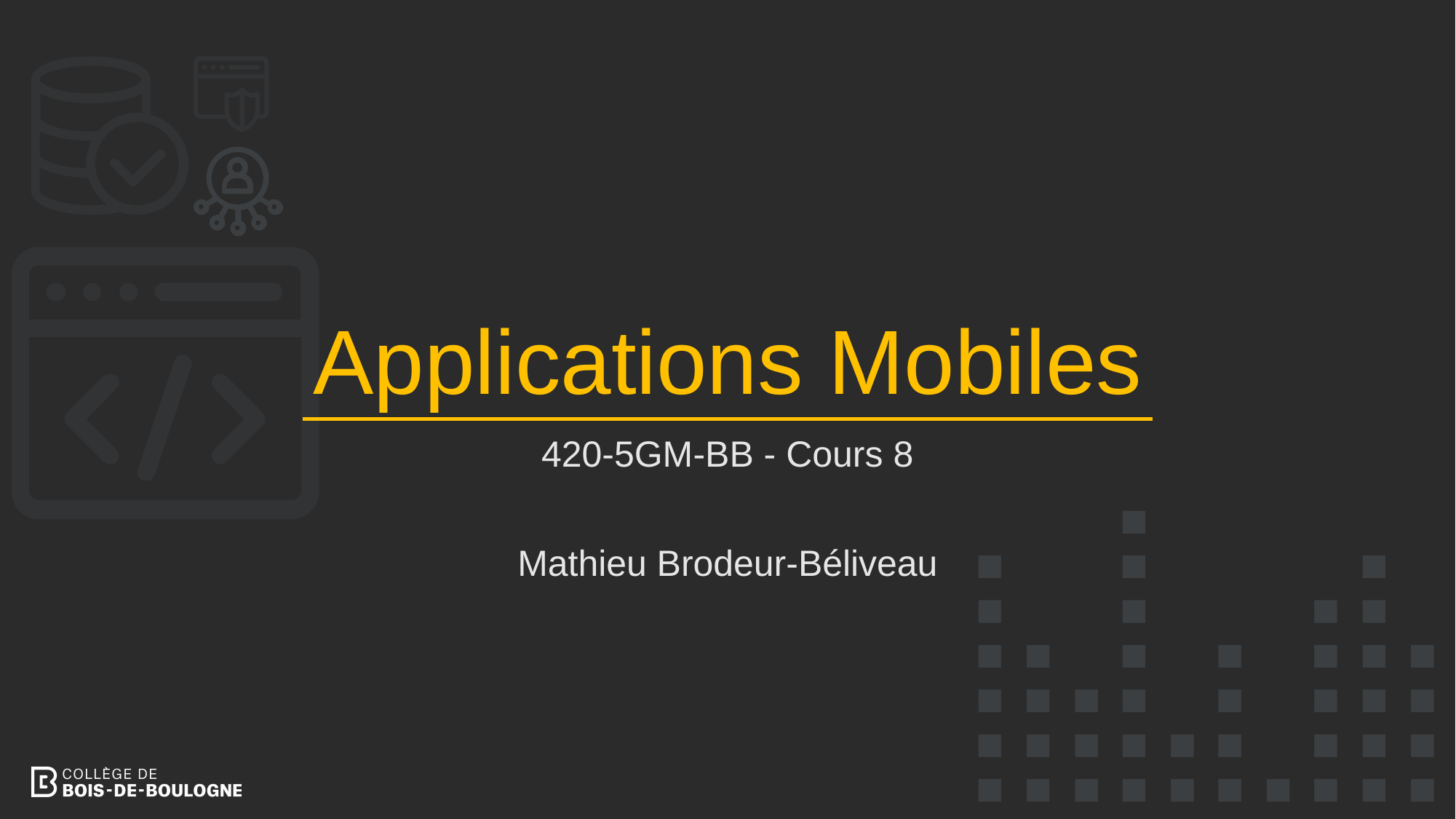

# Applications Mobiles
420-5GM-BB - Cours 8

Mathieu Brodeur-Béliveau